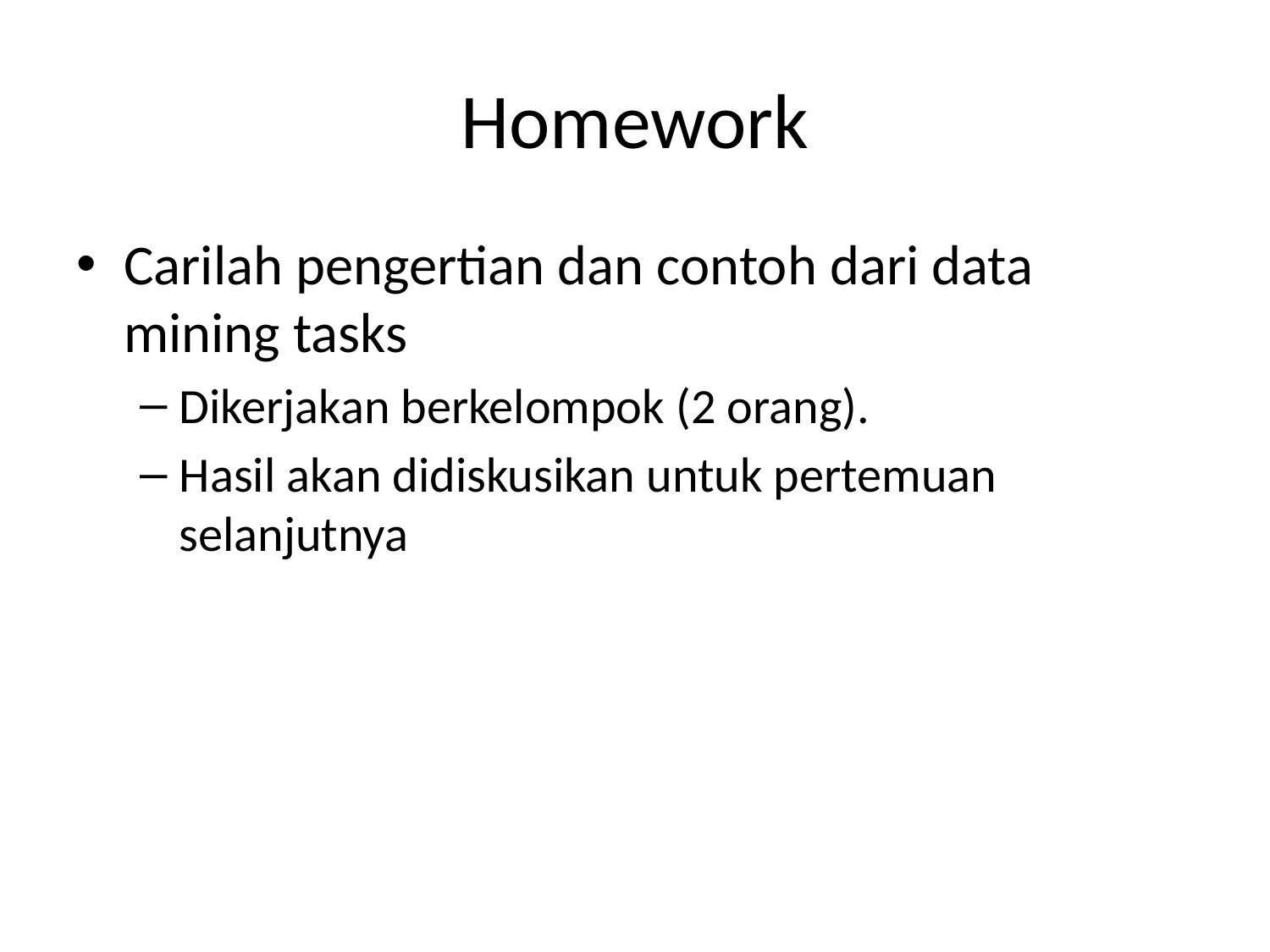

# Homework
Carilah pengertian dan contoh dari data mining tasks
Dikerjakan berkelompok (2 orang).
Hasil akan didiskusikan untuk pertemuan selanjutnya